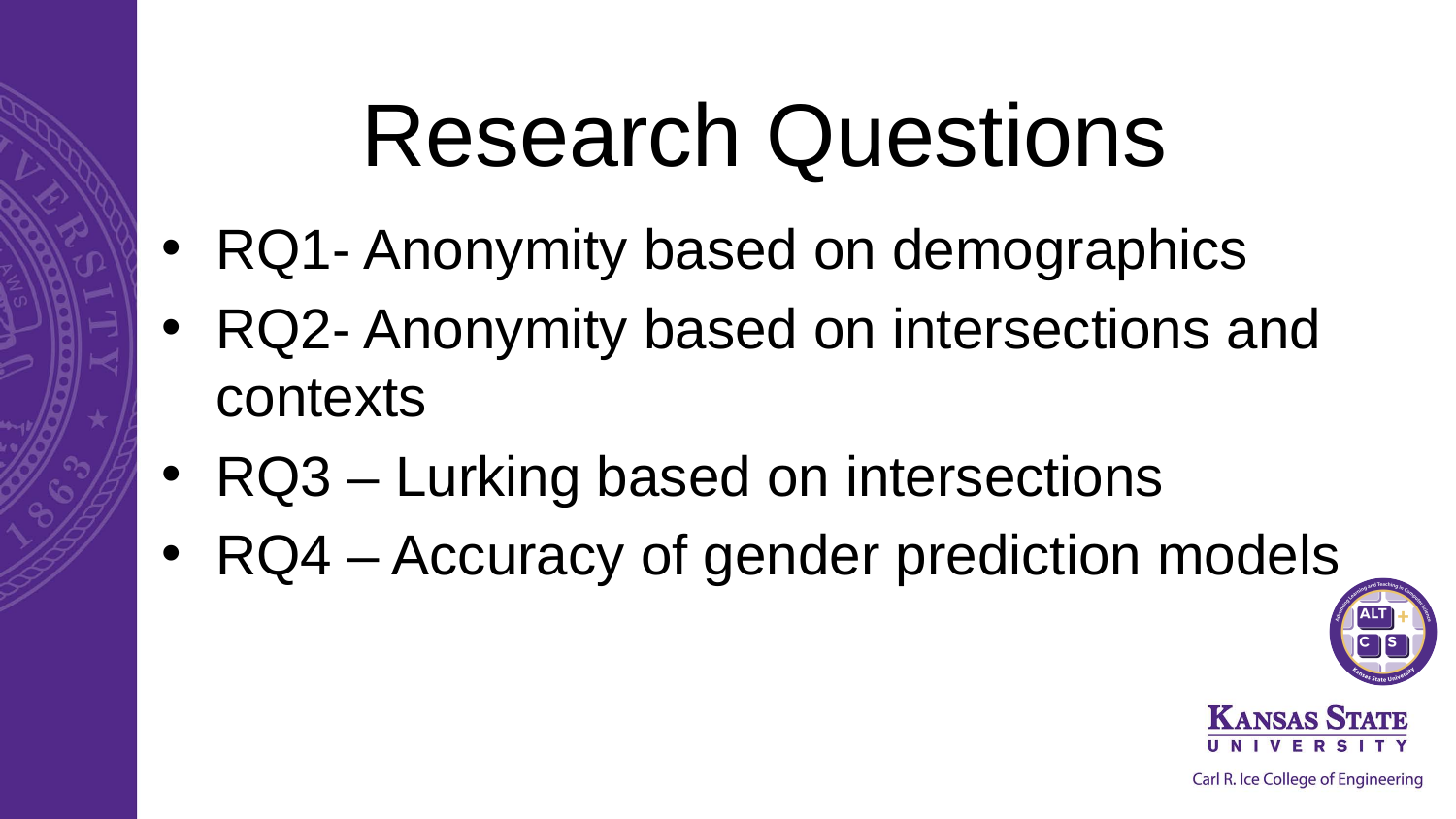

# Research Questions
RQ1- Anonymity based on demographics
RQ2- Anonymity based on intersections and contexts
RQ3 – Lurking based on intersections
RQ4 – Accuracy of gender prediction models